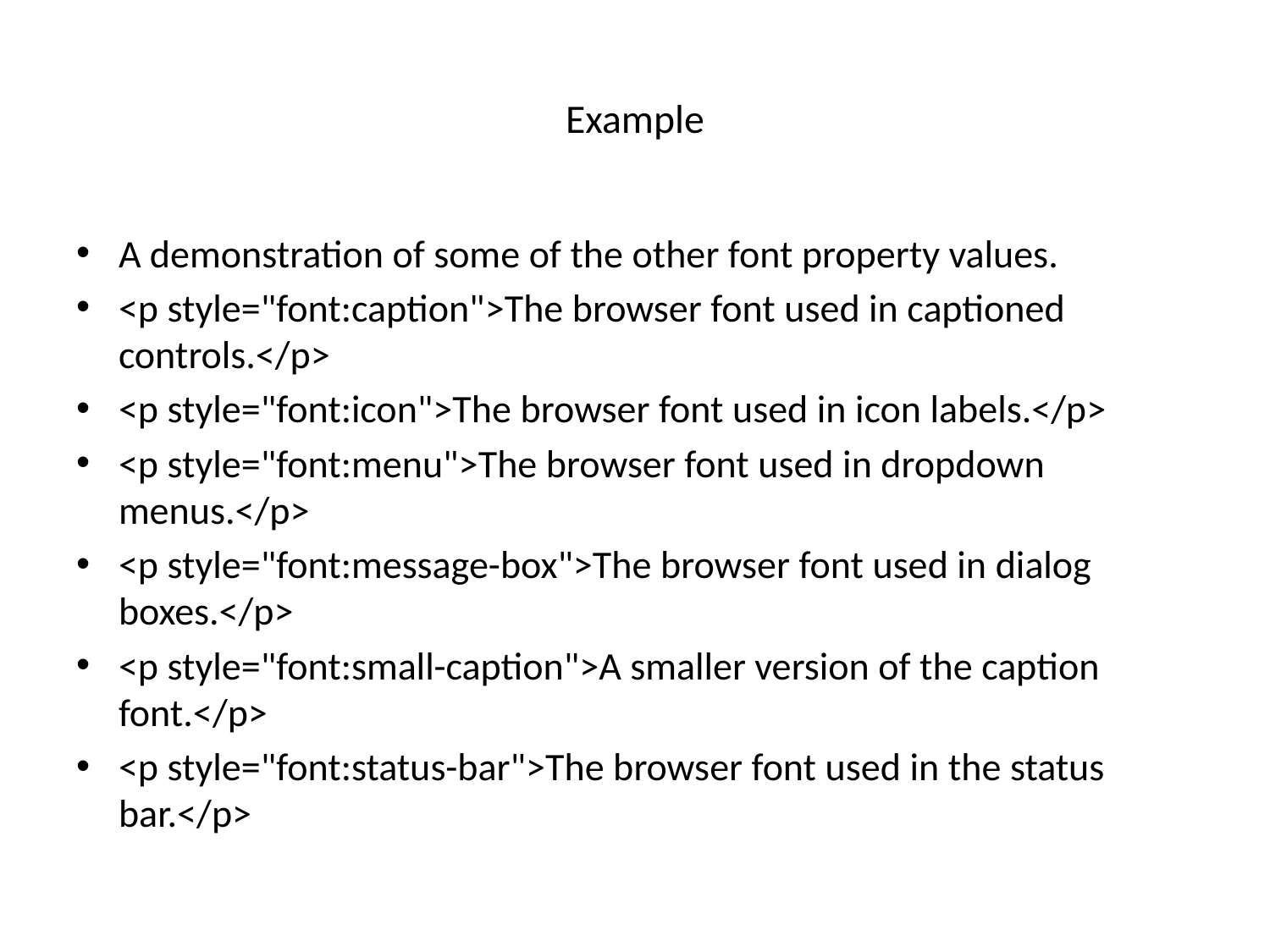

# Example
A demonstration of some of the other font property values.
<p style="font:caption">The browser font used in captioned controls.</p>
<p style="font:icon">The browser font used in icon labels.</p>
<p style="font:menu">The browser font used in dropdown menus.</p>
<p style="font:message-box">The browser font used in dialog boxes.</p>
<p style="font:small-caption">A smaller version of the caption font.</p>
<p style="font:status-bar">The browser font used in the status bar.</p>